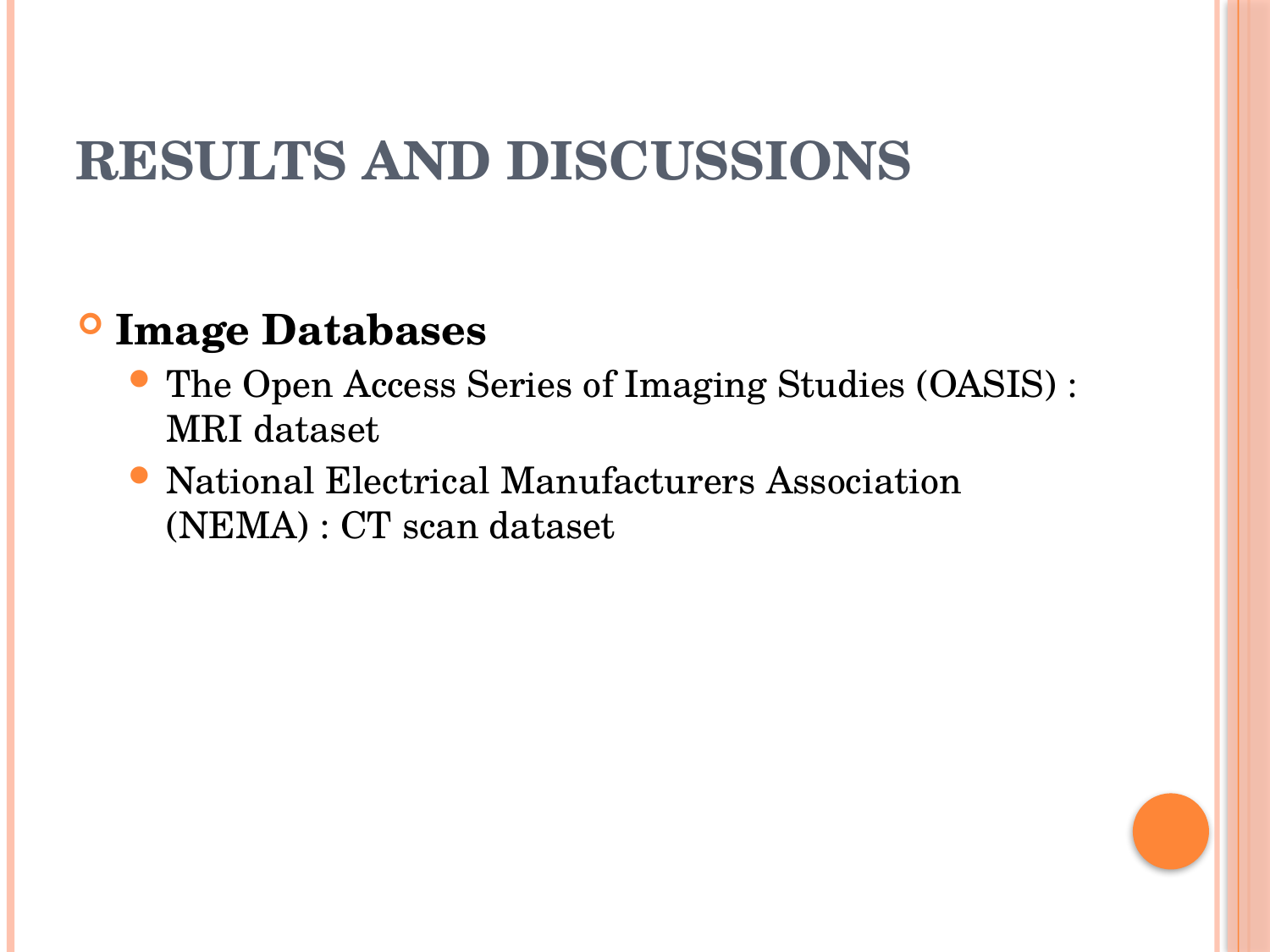

# RESULTS AND DISCUSSIONS
Image Databases
The Open Access Series of Imaging Studies (OASIS) : MRI dataset
National Electrical Manufacturers Association (NEMA) : CT scan dataset